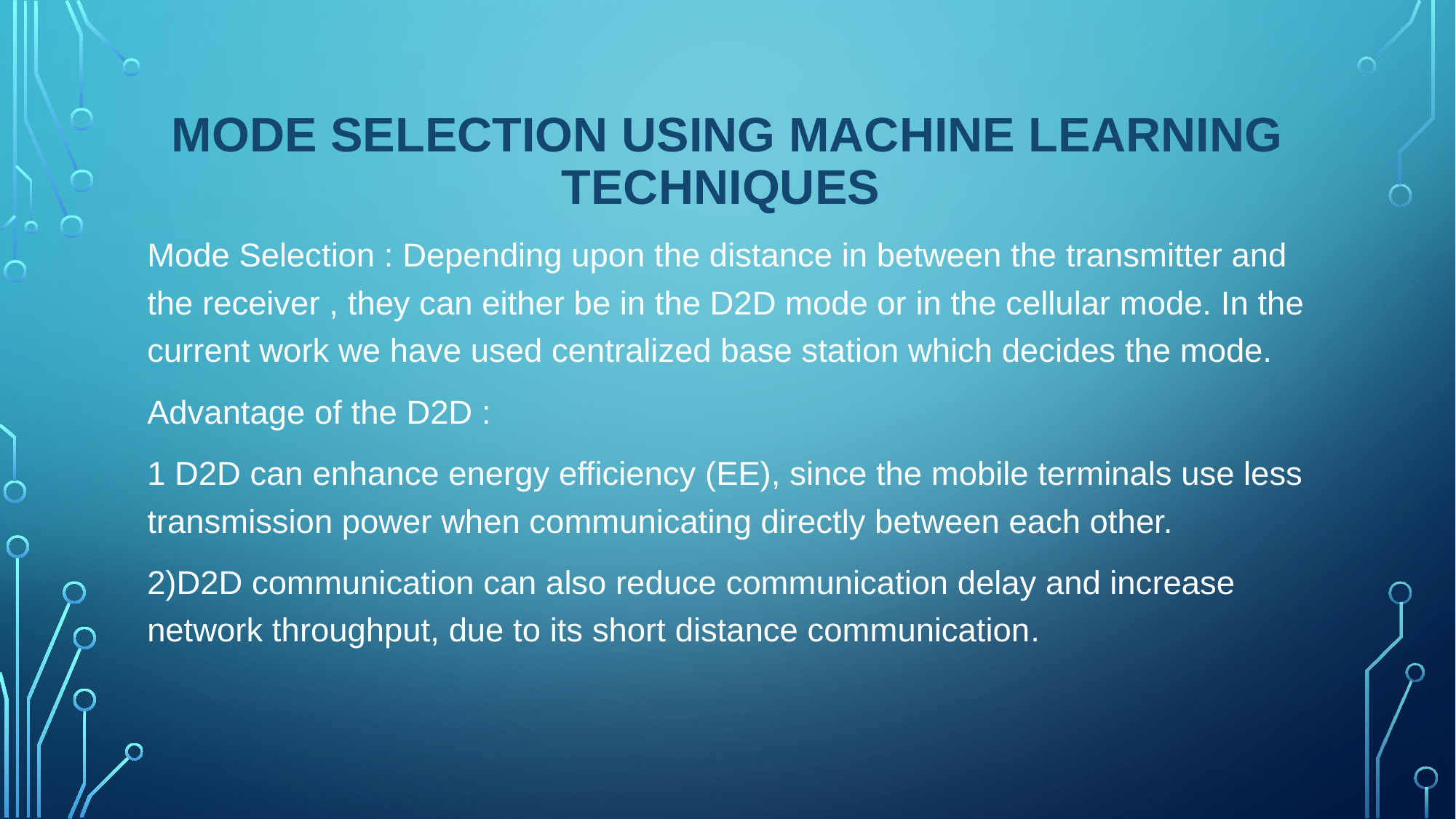

# Mode Selection Using Machine learning techniques
Mode Selection : Depending upon the distance in between the transmitter and the receiver , they can either be in the D2D mode or in the cellular mode. In the current work we have used centralized base station which decides the mode.
Advantage of the D2D :
1 D2D can enhance energy efficiency (EE), since the mobile terminals use less transmission power when communicating directly between each other.
2)D2D communication can also reduce communication delay and increase network throughput, due to its short distance communication.